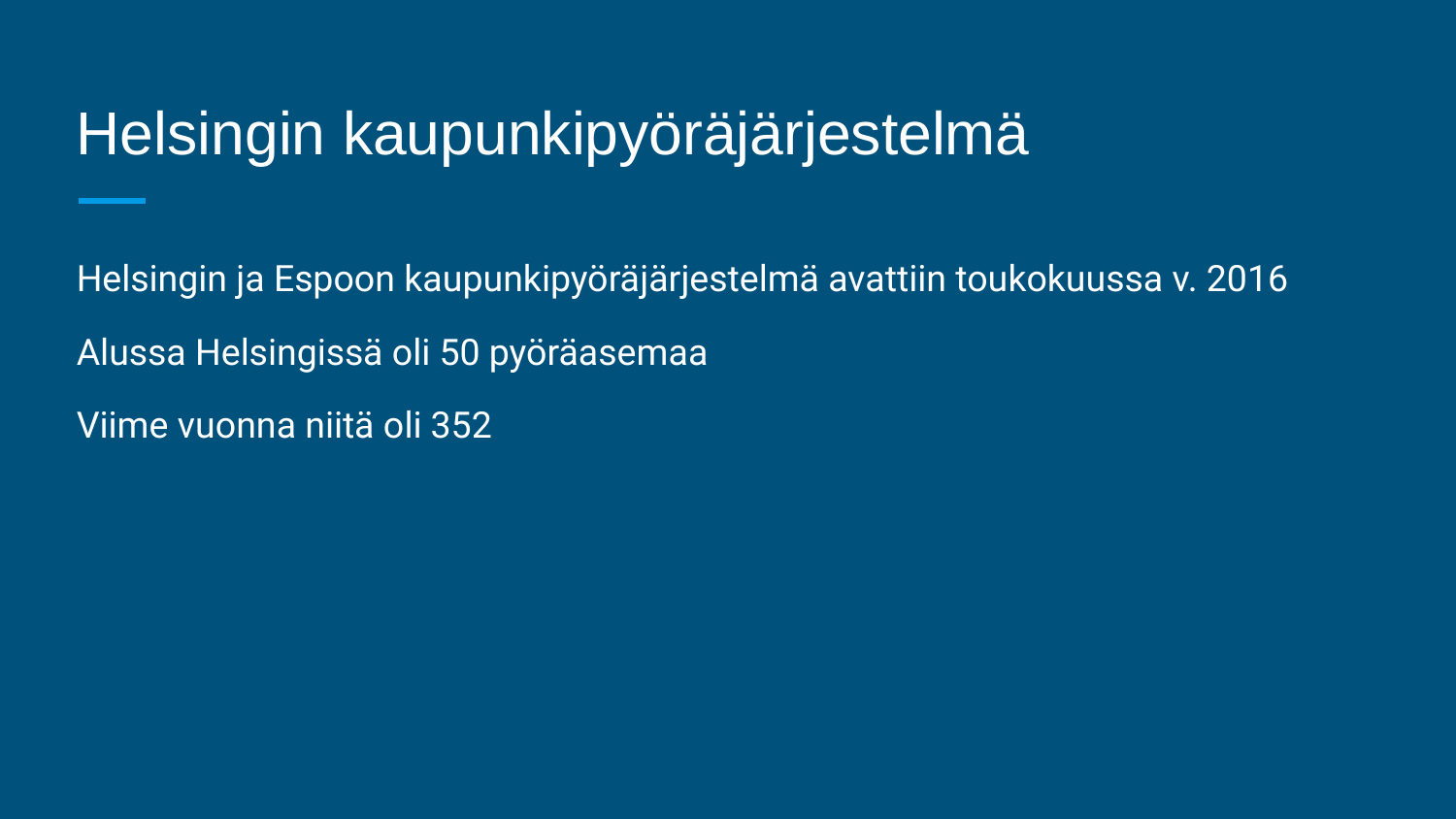

# Helsingin kaupunkipyöräjärjestelmä
Helsingin ja Espoon kaupunkipyöräjärjestelmä avattiin toukokuussa v. 2016
Alussa Helsingissä oli 50 pyöräasemaa
Viime vuonna niitä oli 352